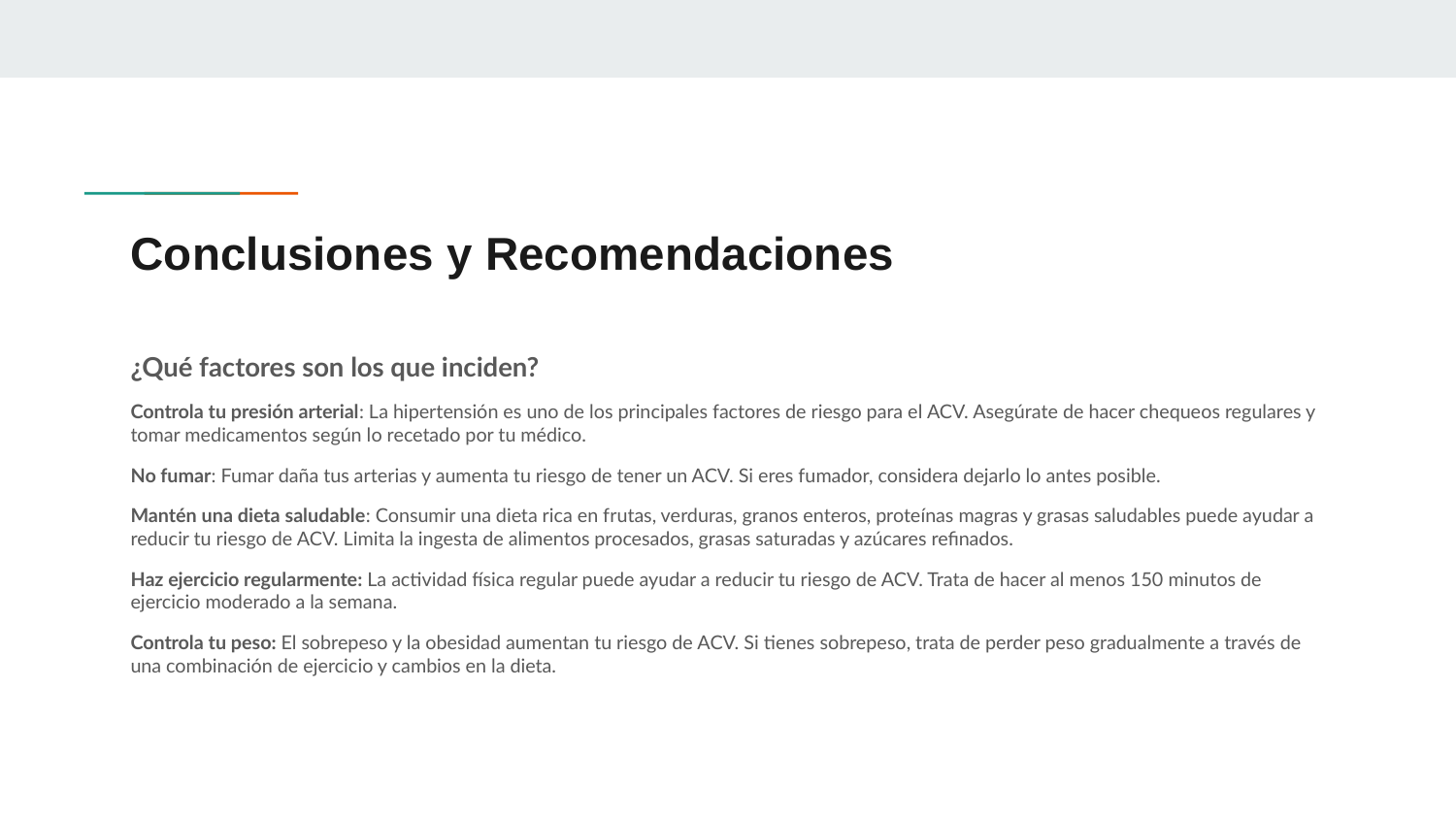

# Conclusiones y Recomendaciones
¿Qué factores son los que inciden?
Controla tu presión arterial: La hipertensión es uno de los principales factores de riesgo para el ACV. Asegúrate de hacer chequeos regulares y tomar medicamentos según lo recetado por tu médico.
No fumar: Fumar daña tus arterias y aumenta tu riesgo de tener un ACV. Si eres fumador, considera dejarlo lo antes posible.
Mantén una dieta saludable: Consumir una dieta rica en frutas, verduras, granos enteros, proteínas magras y grasas saludables puede ayudar a reducir tu riesgo de ACV. Limita la ingesta de alimentos procesados, grasas saturadas y azúcares refinados.
Haz ejercicio regularmente: La actividad física regular puede ayudar a reducir tu riesgo de ACV. Trata de hacer al menos 150 minutos de ejercicio moderado a la semana.
Controla tu peso: El sobrepeso y la obesidad aumentan tu riesgo de ACV. Si tienes sobrepeso, trata de perder peso gradualmente a través de una combinación de ejercicio y cambios en la dieta.